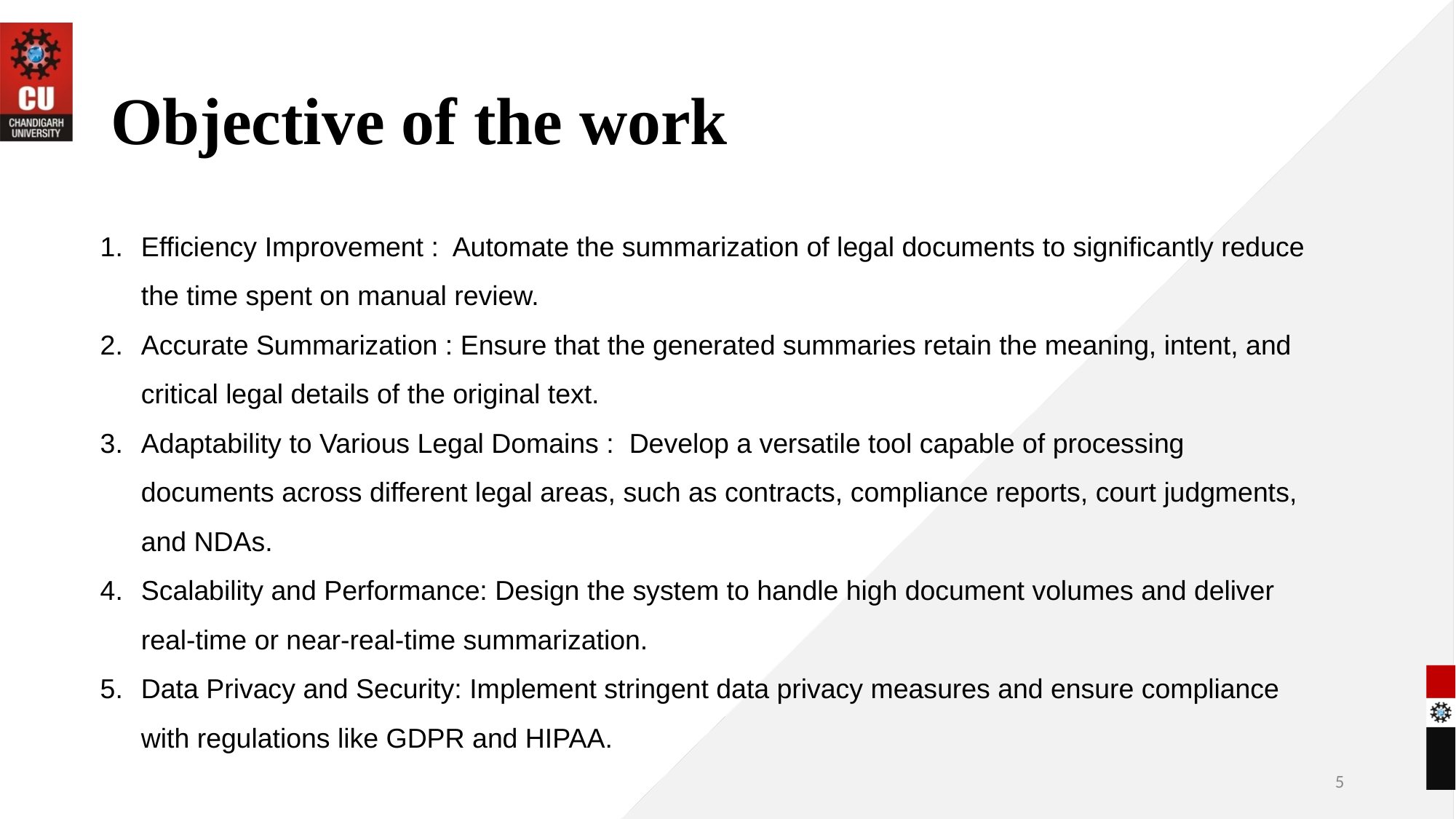

# Objective of the work
Efficiency Improvement :  Automate the summarization of legal documents to significantly reduce the time spent on manual review.
Accurate Summarization : Ensure that the generated summaries retain the meaning, intent, and critical legal details of the original text.
Adaptability to Various Legal Domains :  Develop a versatile tool capable of processing documents across different legal areas, such as contracts, compliance reports, court judgments, and NDAs.
Scalability and Performance: Design the system to handle high document volumes and deliver real-time or near-real-time summarization.
Data Privacy and Security: Implement stringent data privacy measures and ensure compliance with regulations like GDPR and HIPAA.
5